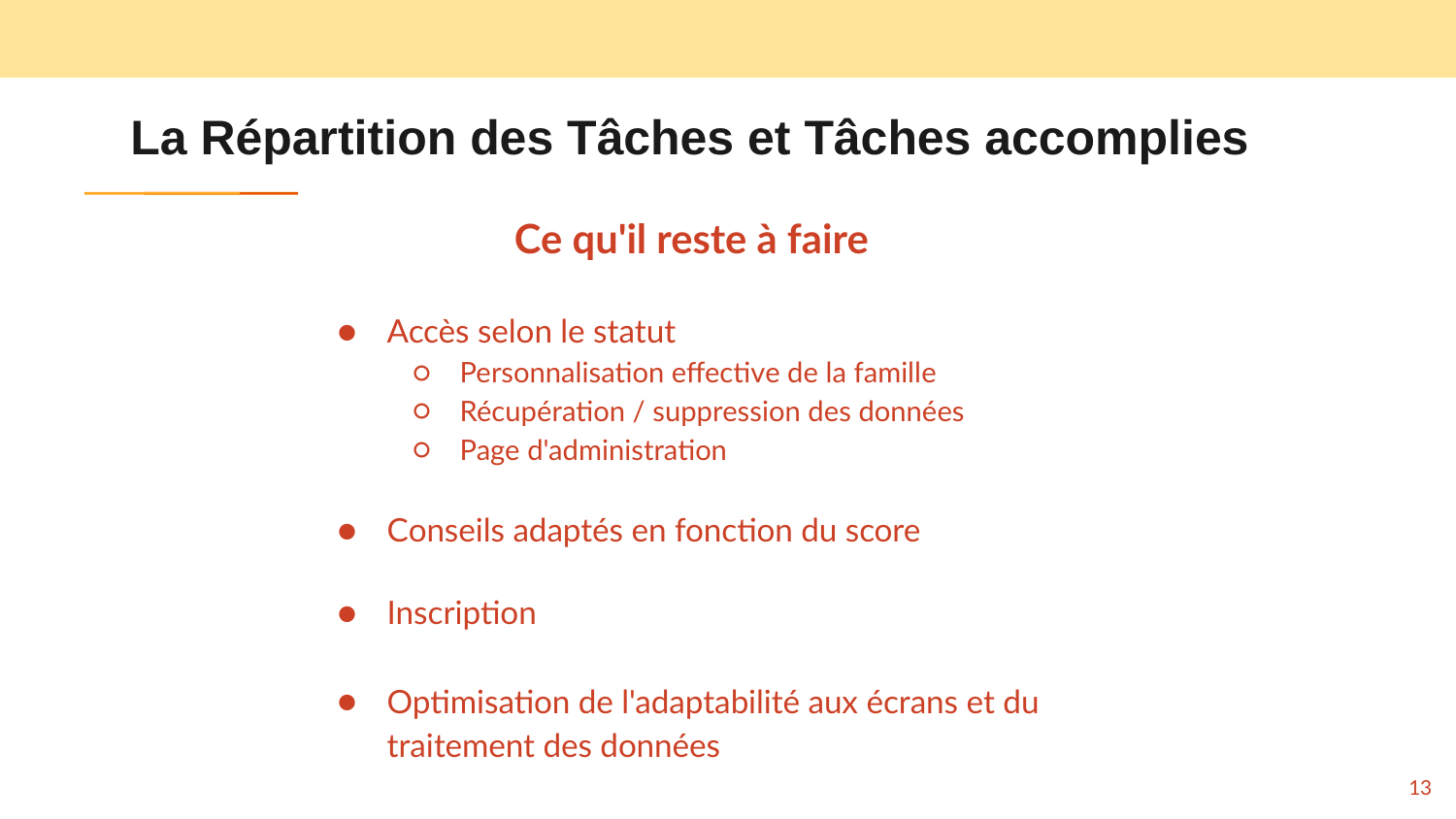

La Répartition des Tâches et Tâches accomplies
Ce qu'il reste à faire

Accès selon le statut
Personnalisation effective de la famille
Récupération / suppression des données
Page d'administration

Conseils adaptés en fonction du score

Inscription

Optimisation de l'adaptabilité aux écrans et du traitement des données
13